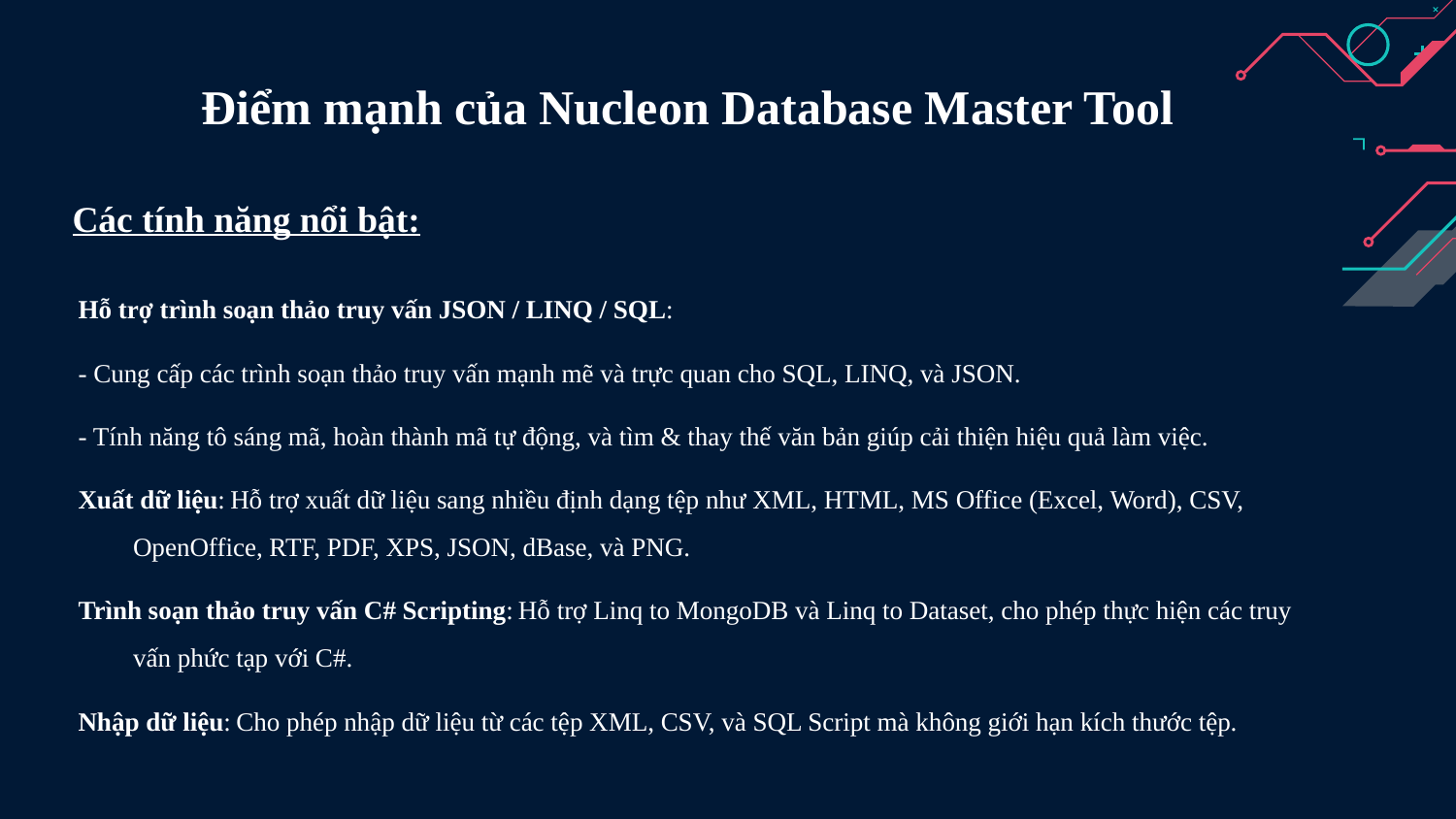

# Điểm mạnh của Nucleon Database Master Tool
Các tính năng nổi bật:
Hỗ trợ trình soạn thảo truy vấn JSON / LINQ / SQL:
- Cung cấp các trình soạn thảo truy vấn mạnh mẽ và trực quan cho SQL, LINQ, và JSON.
- Tính năng tô sáng mã, hoàn thành mã tự động, và tìm & thay thế văn bản giúp cải thiện hiệu quả làm việc.
Xuất dữ liệu: Hỗ trợ xuất dữ liệu sang nhiều định dạng tệp như XML, HTML, MS Office (Excel, Word), CSV, OpenOffice, RTF, PDF, XPS, JSON, dBase, và PNG.
Trình soạn thảo truy vấn C# Scripting: Hỗ trợ Linq to MongoDB và Linq to Dataset, cho phép thực hiện các truy vấn phức tạp với C#.
Nhập dữ liệu: Cho phép nhập dữ liệu từ các tệp XML, CSV, và SQL Script mà không giới hạn kích thước tệp.